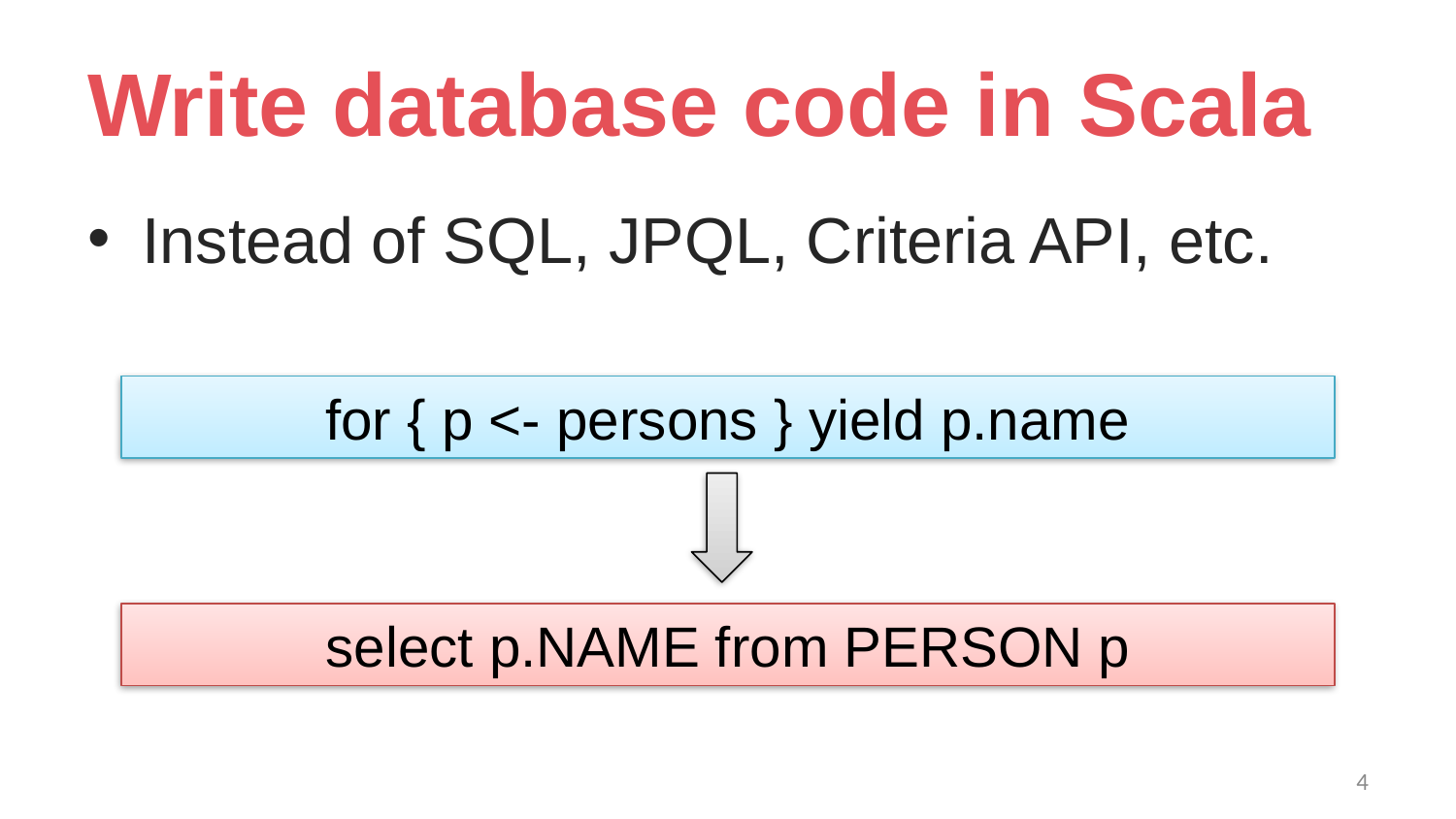

# Write database code in Scala
Instead of SQL, JPQL, Criteria API, etc.

for { p <- persons } yield p.name

select p.NAME from PERSON p
4